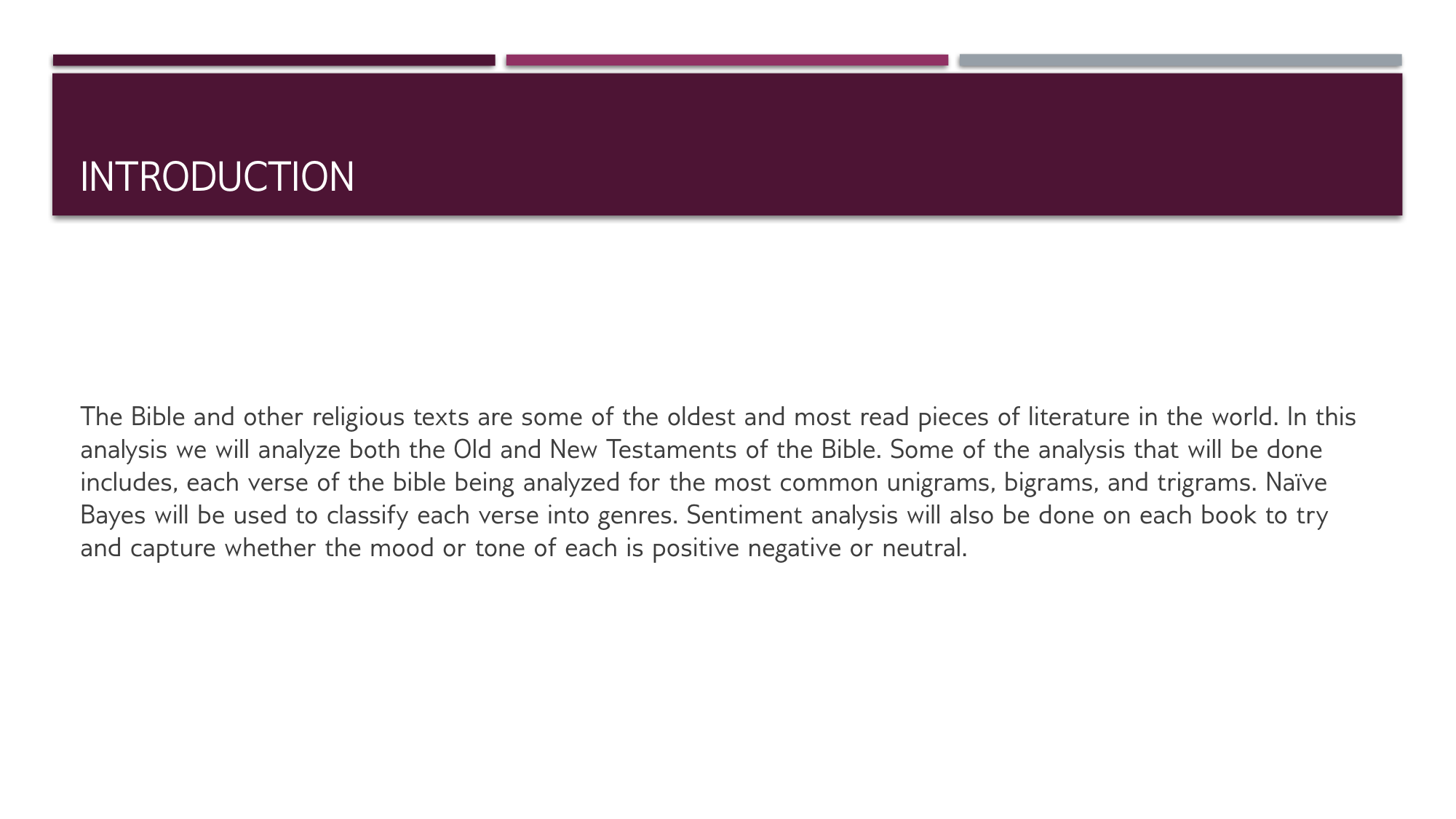

# Introduction
The Bible and other religious texts are some of the oldest and most read pieces of literature in the world. In this analysis we will analyze both the Old and New Testaments of the Bible. Some of the analysis that will be done includes, each verse of the bible being analyzed for the most common unigrams, bigrams, and trigrams. Naïve Bayes will be used to classify each verse into genres. Sentiment analysis will also be done on each book to try and capture whether the mood or tone of each is positive negative or neutral.